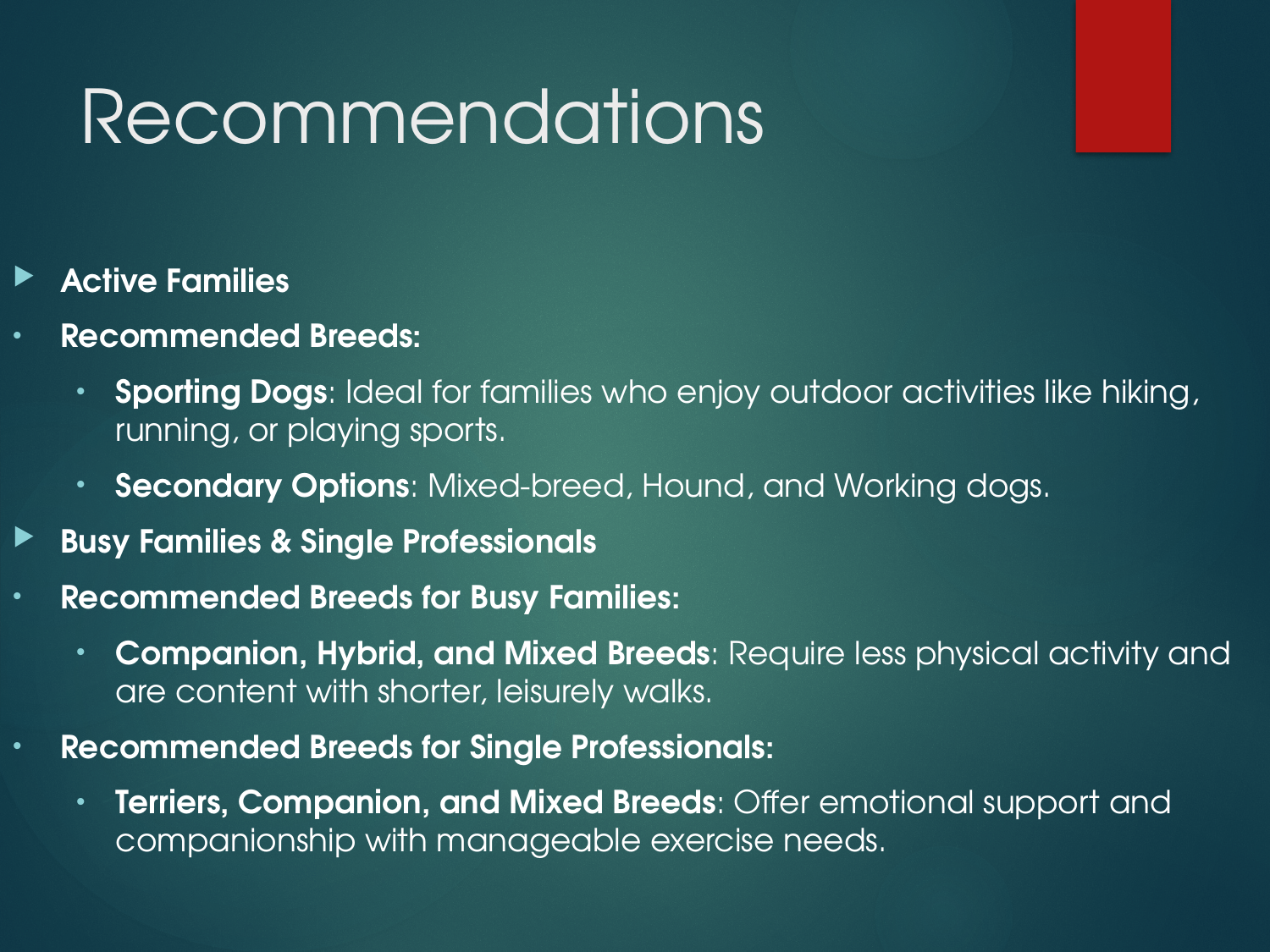

# Recommendations

Active Families
Recommended Breeds:
Sporting Dogs: Ideal for families who enjoy outdoor activities like hiking, running, or playing sports.
Secondary Options: Mixed-breed, Hound, and Working dogs.
Busy Families & Single Professionals
Recommended Breeds for Busy Families:
Companion, Hybrid, and Mixed Breeds: Require less physical activity and are content with shorter, leisurely walks.
Recommended Breeds for Single Professionals:
Terriers, Companion, and Mixed Breeds: Offer emotional support and companionship with manageable exercise needs.